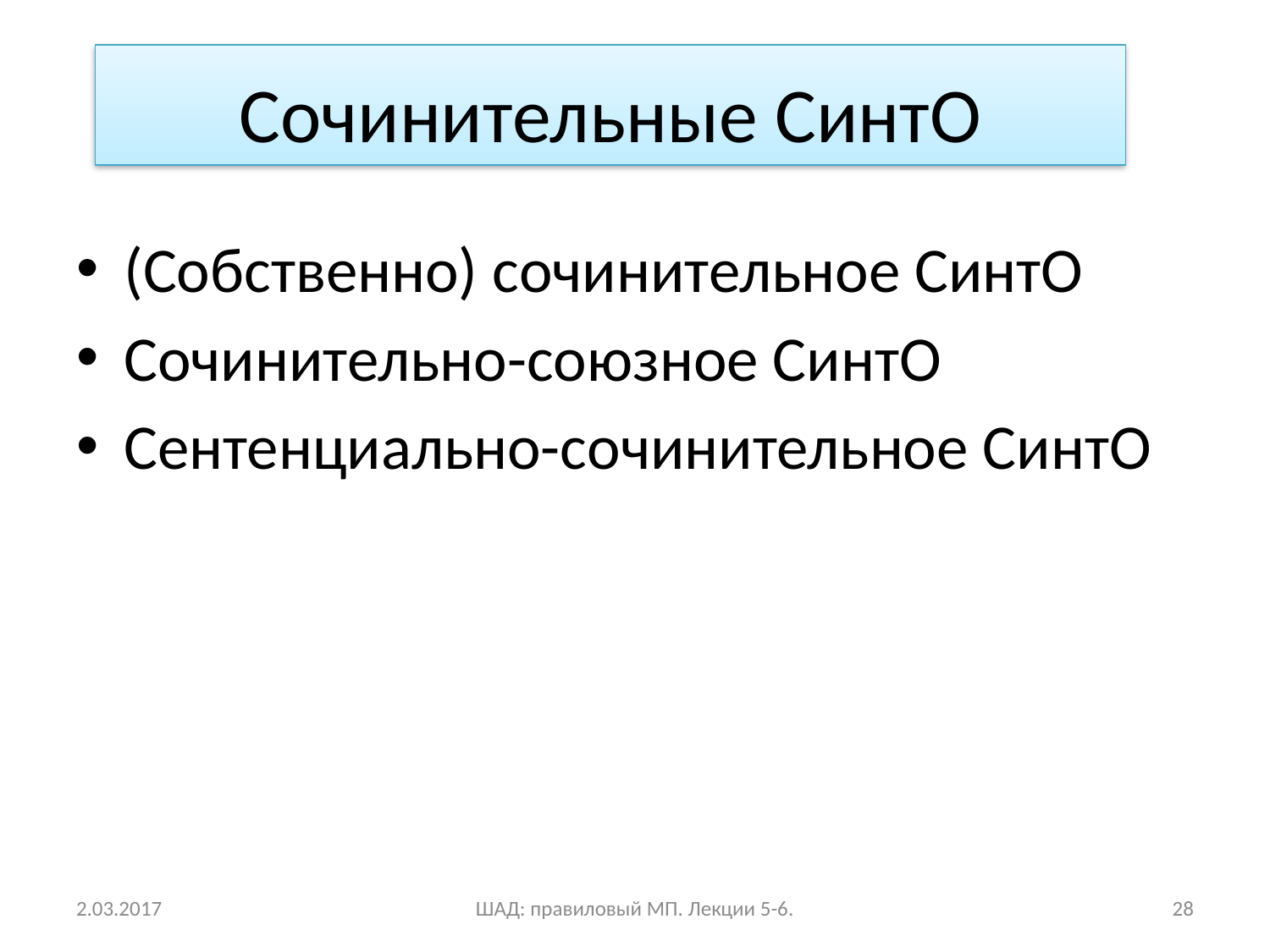

(Собственно) сочинительное СинтО
Сочинительно-союзное СинтО
Сентенциально-сочинительное СинтО
Сочинительные СинтО
2.03.2017
ШАД: правиловый МП. Лекции 5-6.
28